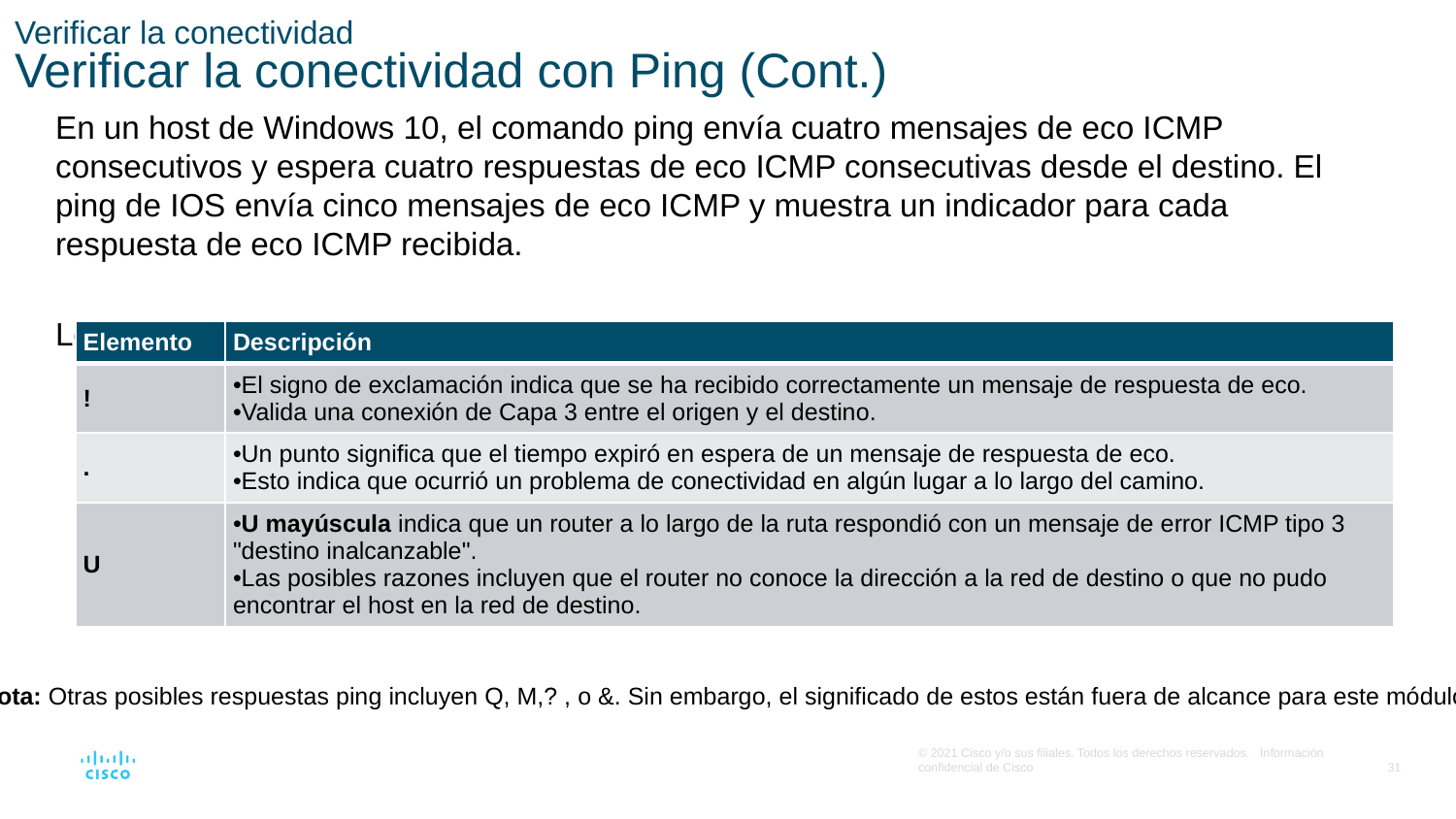

# Verificar la conectividad Verificar la conectividad con Ping (Cont.)
En un host de Windows 10, el comando ping envía cuatro mensajes de eco ICMP consecutivos y espera cuatro respuestas de eco ICMP consecutivas desde el destino. El ping de IOS envía cinco mensajes de eco ICMP y muestra un indicador para cada respuesta de eco ICMP recibida.

Los indicadores de ping de IOS son los siguientes:

| Elemento | Descripción |
| --- | --- |
| ! | El signo de exclamación indica que se ha recibido correctamente un mensaje de respuesta de eco. Valida una conexión de Capa 3 entre el origen y el destino. |
| . | Un punto significa que el tiempo expiró en espera de un mensaje de respuesta de eco. Esto indica que ocurrió un problema de conectividad en algún lugar a lo largo del camino. |
| U | U mayúscula indica que un router a lo largo de la ruta respondió con un mensaje de error ICMP tipo 3 "destino inalcanzable". Las posibles razones incluyen que el router no conoce la dirección a la red de destino o que no pudo encontrar el host en la red de destino. |
Nota: Otras posibles respuestas ping incluyen Q, M,? , o &. Sin embargo, el significado de estos están fuera de alcance para este módulo.